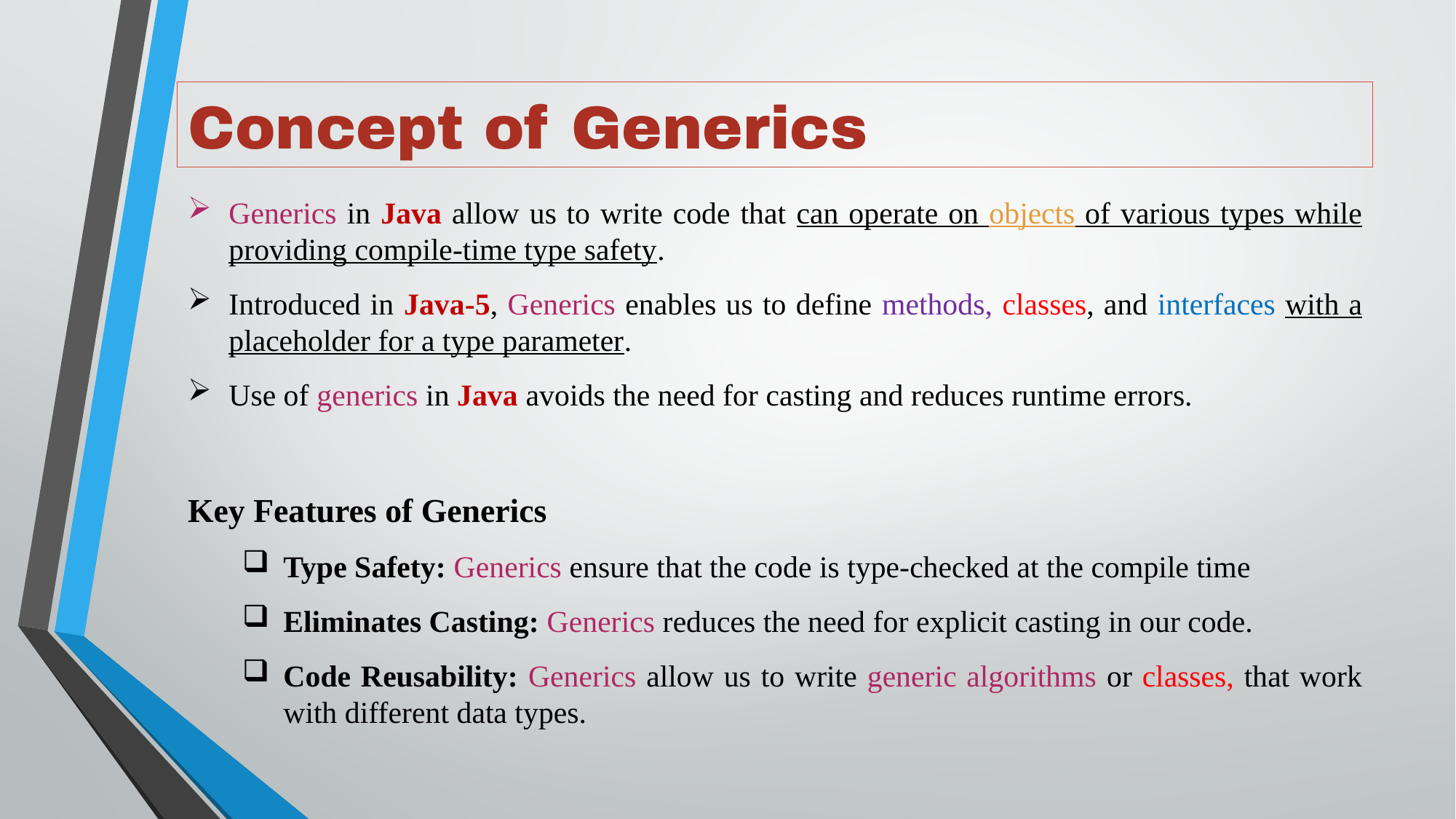

# Concept of Generics
Generics in Java allow us to write code that can operate on objects of various types while providing compile-time type safety.
Introduced in Java-5, Generics enables us to define methods, classes, and interfaces with a placeholder for a type parameter.
Use of generics in Java avoids the need for casting and reduces runtime errors.
Key Features of Generics
Type Safety: Generics ensure that the code is type-checked at the compile time
Eliminates Casting: Generics reduces the need for explicit casting in our code.
Code Reusability: Generics allow us to write generic algorithms or classes, that work with different data types.